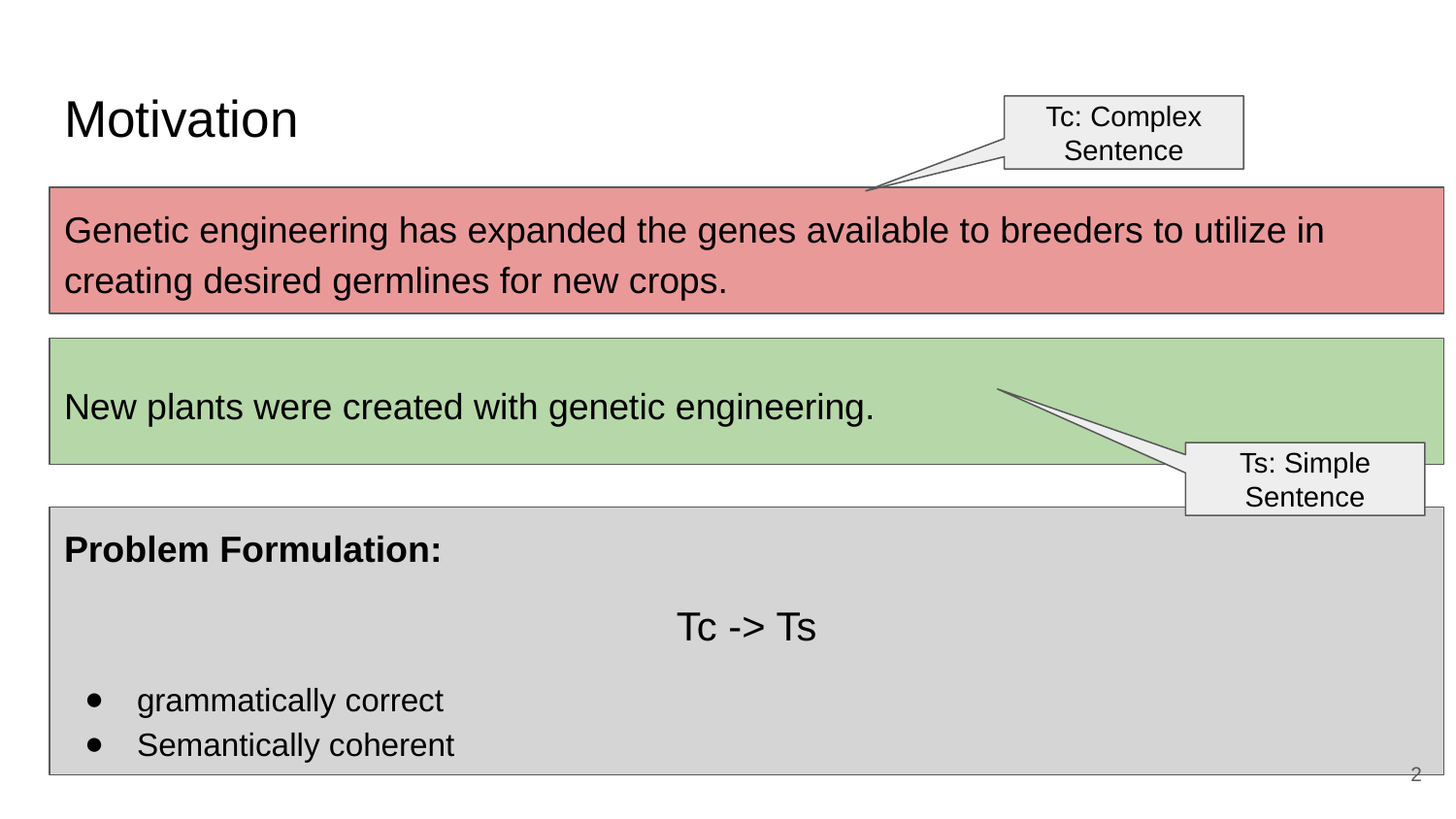

# Motivation
Tc: Complex Sentence
Genetic engineering has expanded the genes available to breeders to utilize in creating desired germlines for new crops.
New plants were created with genetic engineering.
Ts: Simple Sentence
Problem Formulation:
Tc -> Ts
grammatically correct
Semantically coherent
2